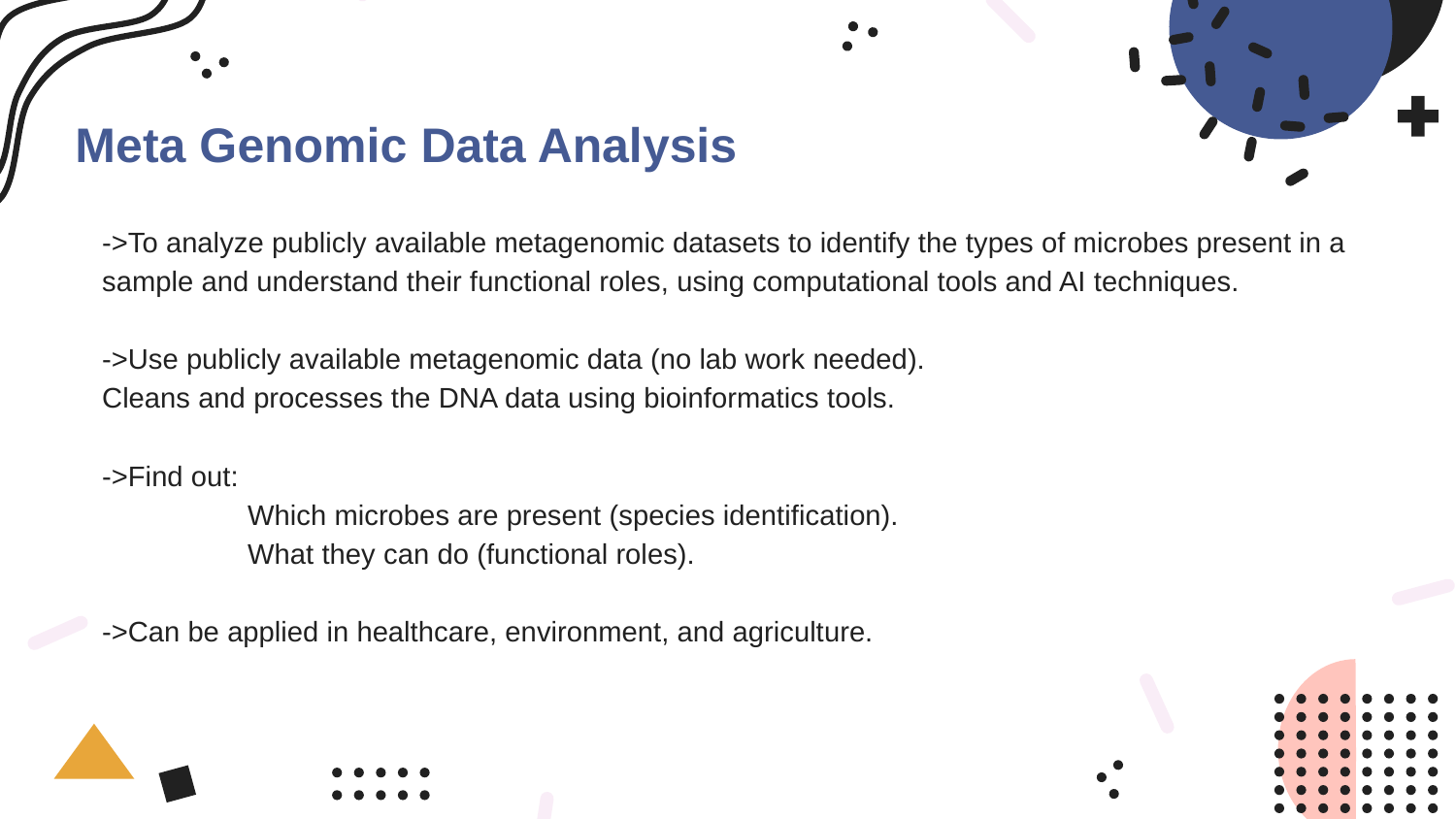

Meta Genomic Data Analysis
->To analyze publicly available metagenomic datasets to identify the types of microbes present in a sample and understand their functional roles, using computational tools and AI techniques.
->Use publicly available metagenomic data (no lab work needed).
Cleans and processes the DNA data using bioinformatics tools.
->Find out:
	Which microbes are present (species identification).
	What they can do (functional roles).
->Can be applied in healthcare, environment, and agriculture.